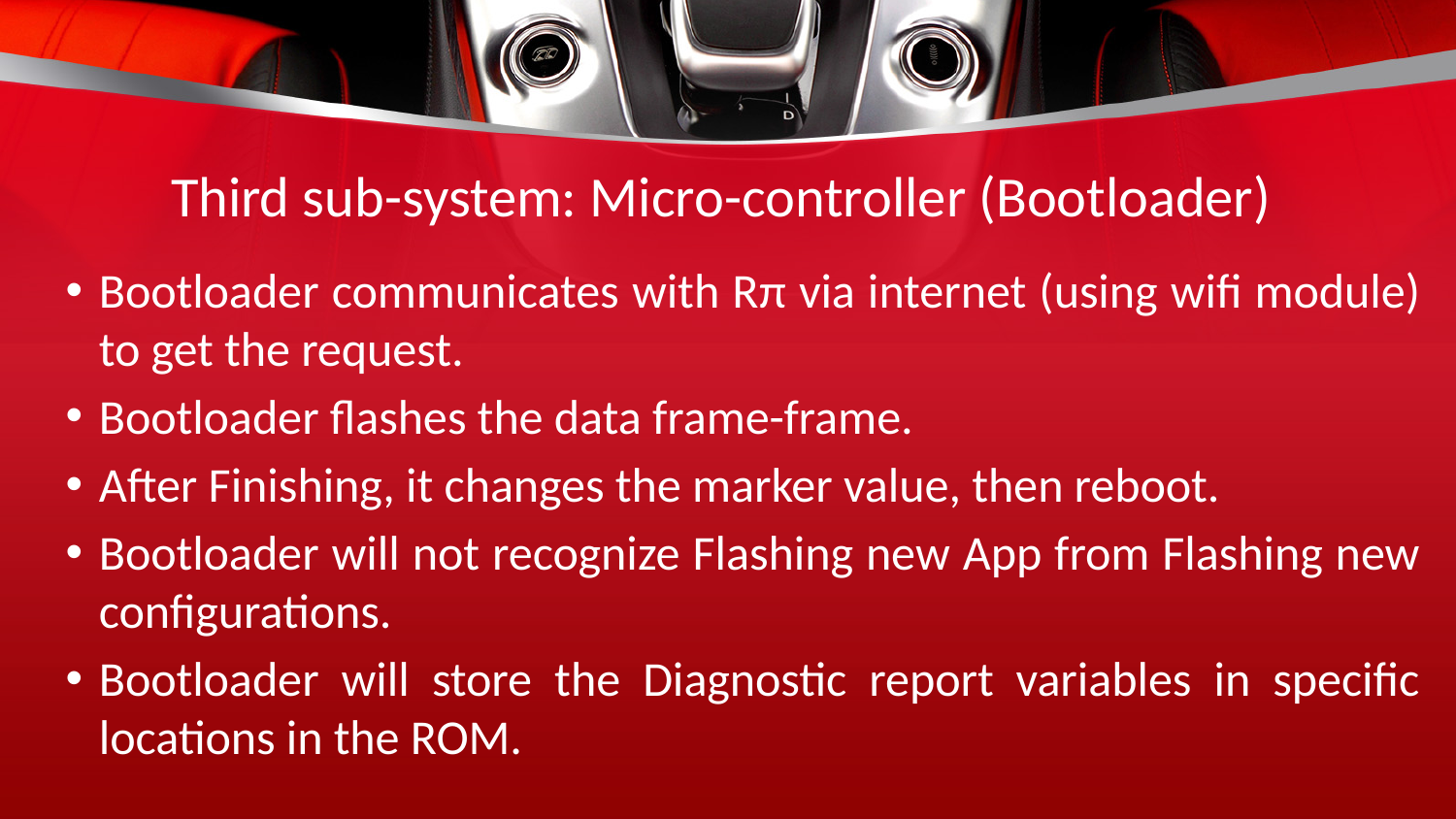

# Third sub-system: Micro-controller (Bootloader)
Bootloader communicates with Rπ via internet (using wifi module) to get the request.
Bootloader flashes the data frame-frame.
After Finishing, it changes the marker value, then reboot.
Bootloader will not recognize Flashing new App from Flashing new configurations.
Bootloader will store the Diagnostic report variables in specific locations in the ROM.